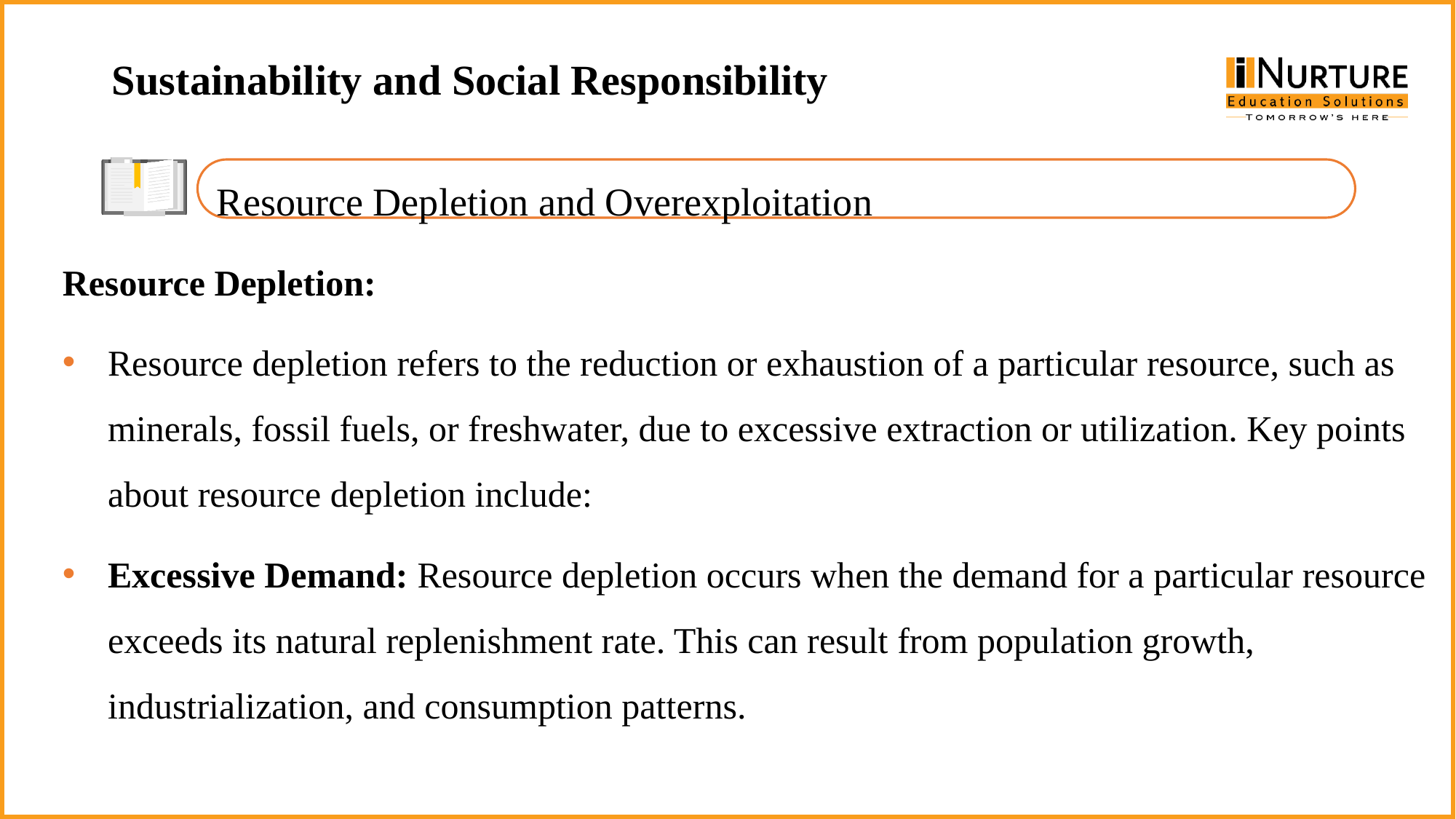

Sustainability and Social Responsibility
Resource Depletion and Overexploitation

Resource Depletion:
Resource depletion refers to the reduction or exhaustion of a particular resource, such as minerals, fossil fuels, or freshwater, due to excessive extraction or utilization. Key points about resource depletion include:
Excessive Demand: Resource depletion occurs when the demand for a particular resource exceeds its natural replenishment rate. This can result from population growth, industrialization, and consumption patterns.